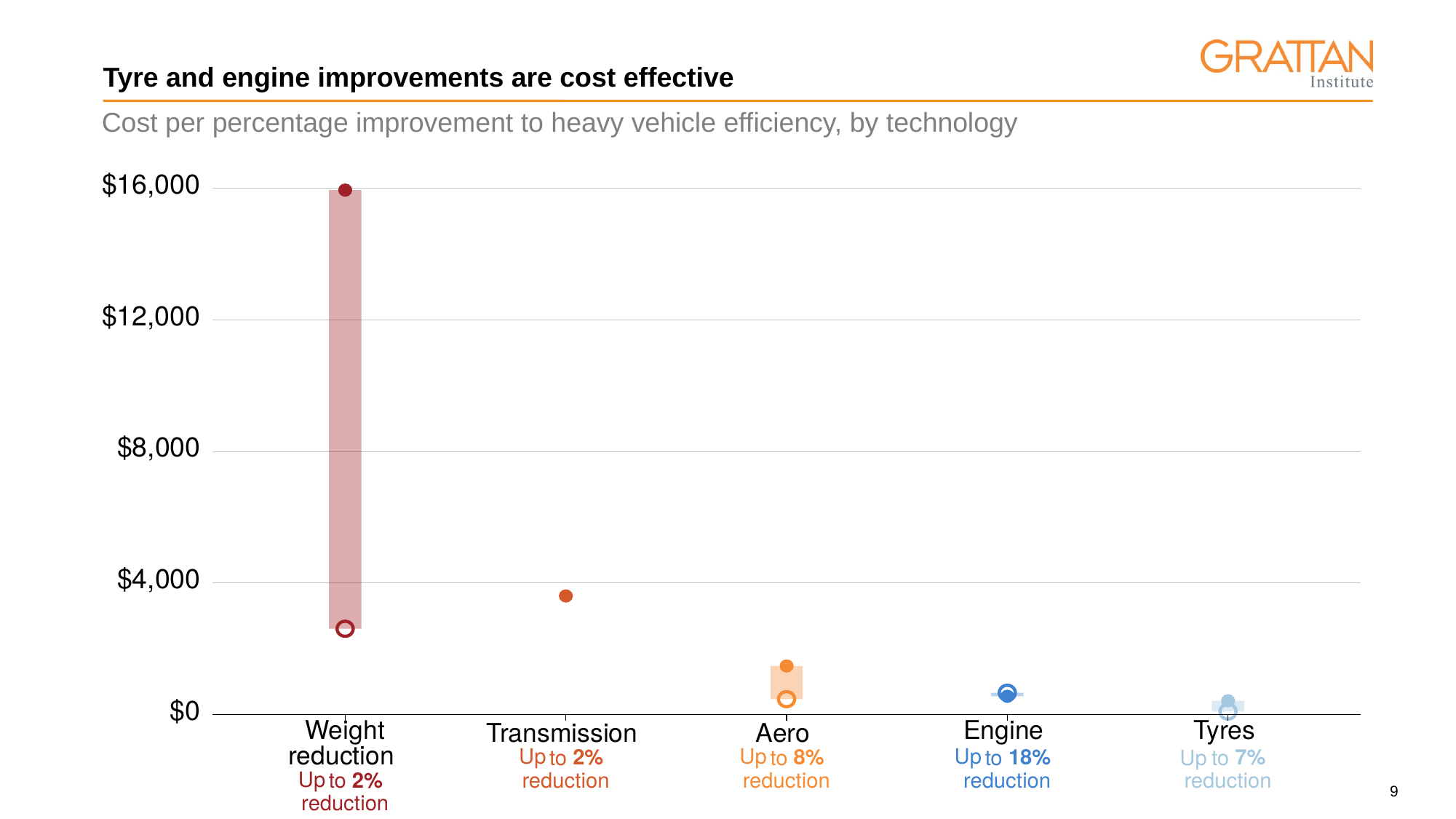

Tyre and engine improvements are cost effective
#
Cost per percentage improvement to heavy vehicle efficiency, by technology

$16,000

$12,000

$8,000

$4,000

$0

Weight
Engine
Tyres
Transmission
Aero
reduction
Up
Up
Up
Up
2%
8%
18%
7%
to
to
to
to
Up
reduction
reduction
reduction
reduction
2%
to
reduction